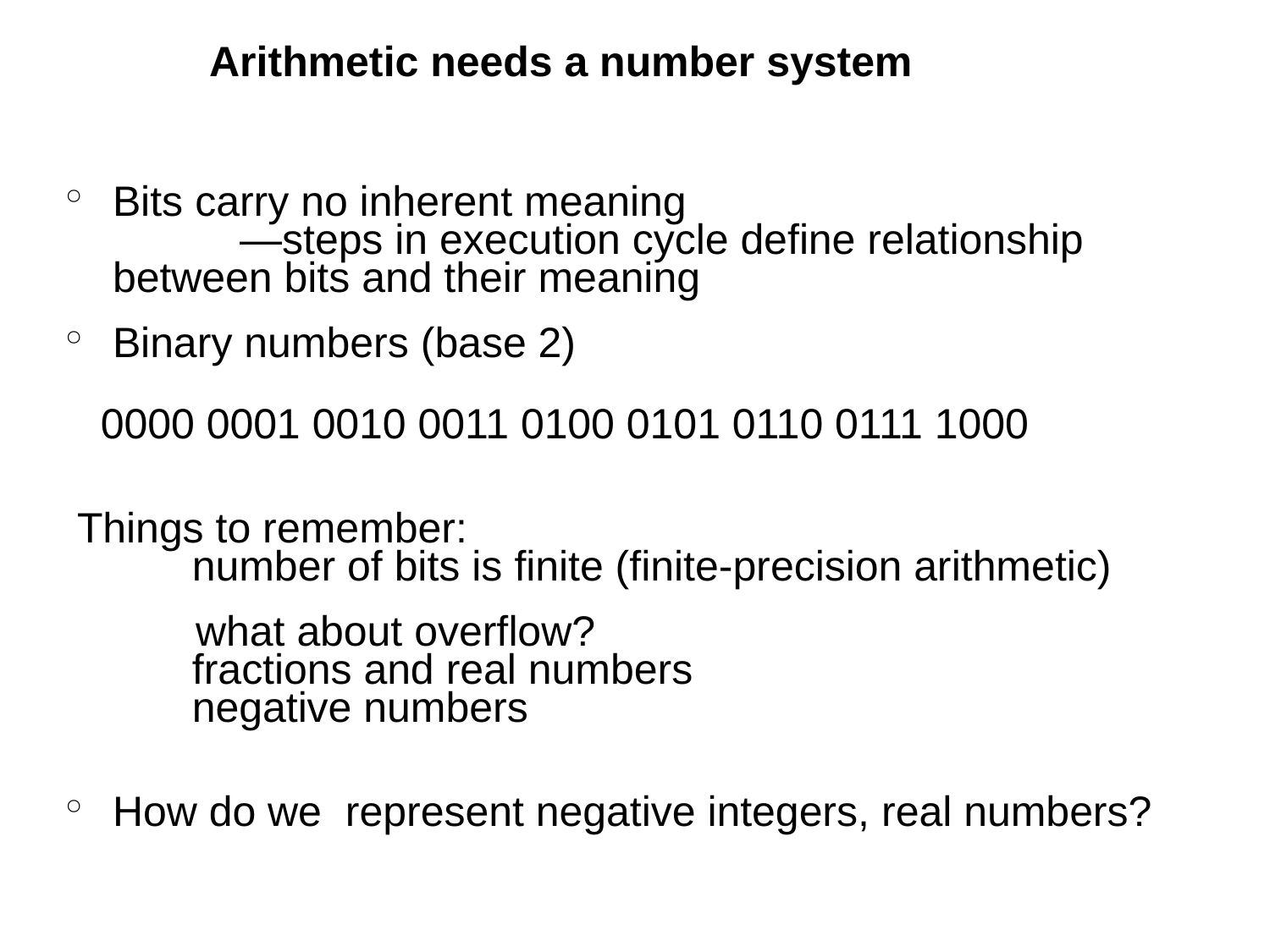

Arithmetic needs a number system

Bits carry no inherent meaning
	—steps in execution cycle define relationship between bits and their meaning
Binary numbers (base 2)
   0000 0001 0010 0011 0100 0101 0110 0111 1000
 Things to remember:
	number of bits is finite (finite-precision arithmetic)
           what about overflow?
	fractions and real numbers
	negative numbers
How do we  represent negative integers, real numbers?